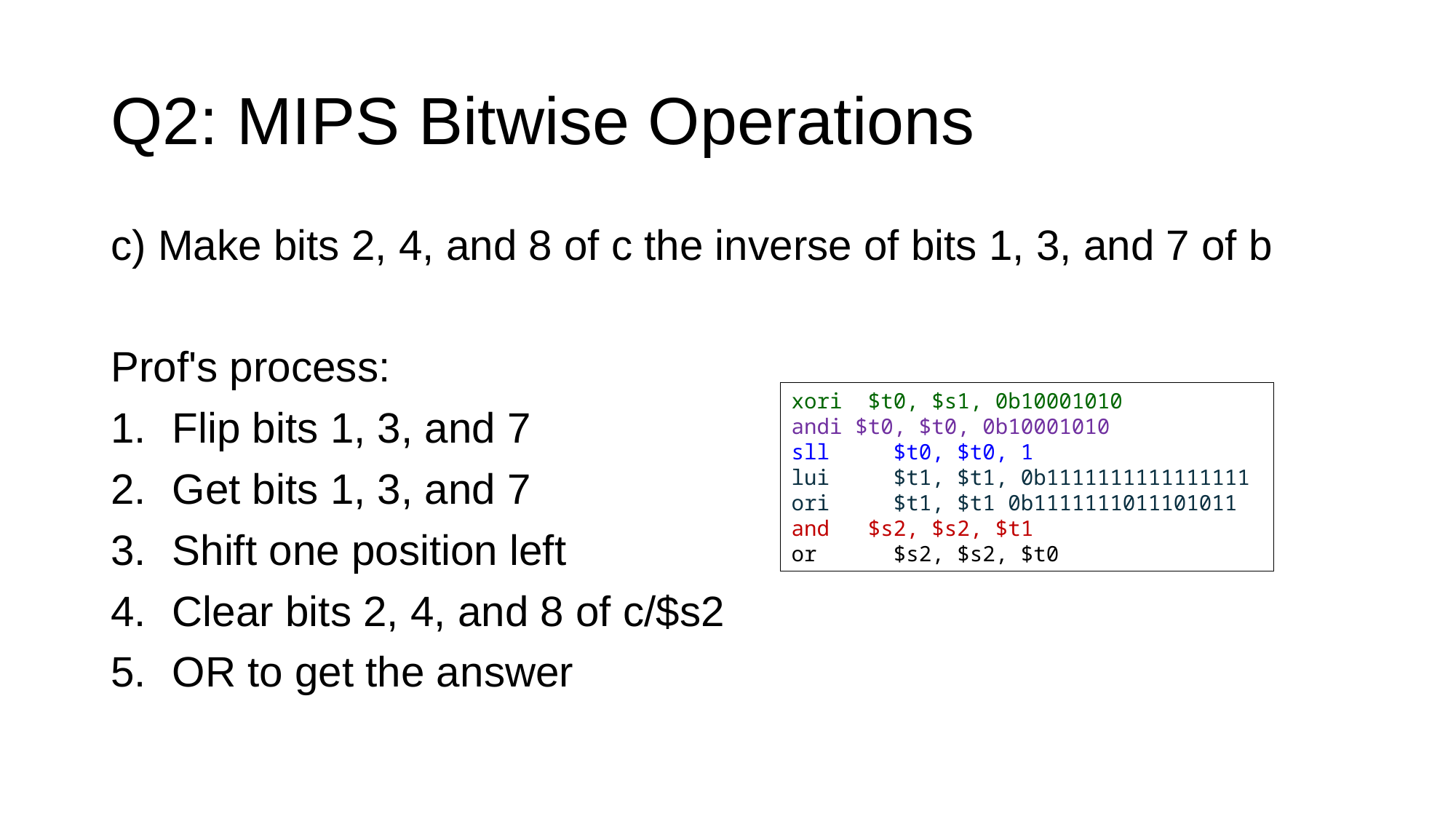

# Q2: MIPS Bitwise Operations
c) Make bits 2, 4, and 8 of c the inverse of bits 1, 3, and 7 of b

Prof's process:
Flip bits 1, 3, and 7
Get bits 1, 3, and 7
Shift one position left
Clear bits 2, 4, and 8 of c/$s2
OR to get the answer
xori  $t0, $s1, 0b10001010
andi $t0, $t0, 0b10001010
sll     $t0, $t0, 1
lui     $t1, $t1, 0b1111111111111111
ori     $t1, $t1 0b1111111011101011
and   $s2, $s2, $t1
or      $s2, $s2, $t0